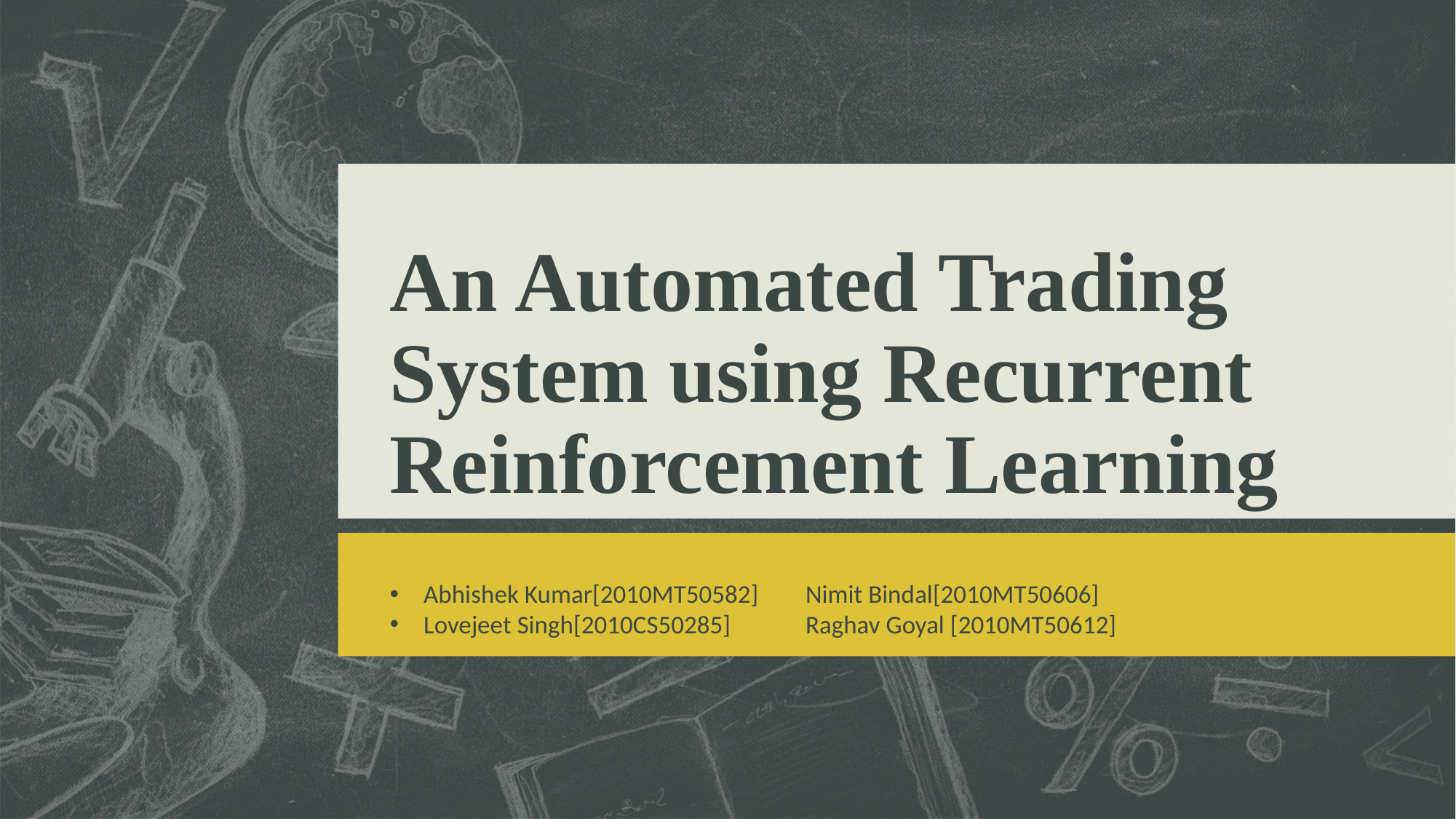

# An Automated Trading System using Recurrent Reinforcement Learning

Abhishek Kumar[2010MT50582]	Nimit Bindal[2010MT50606]
Lovejeet Singh[2010CS50285]		Raghav Goyal [2010MT50612]